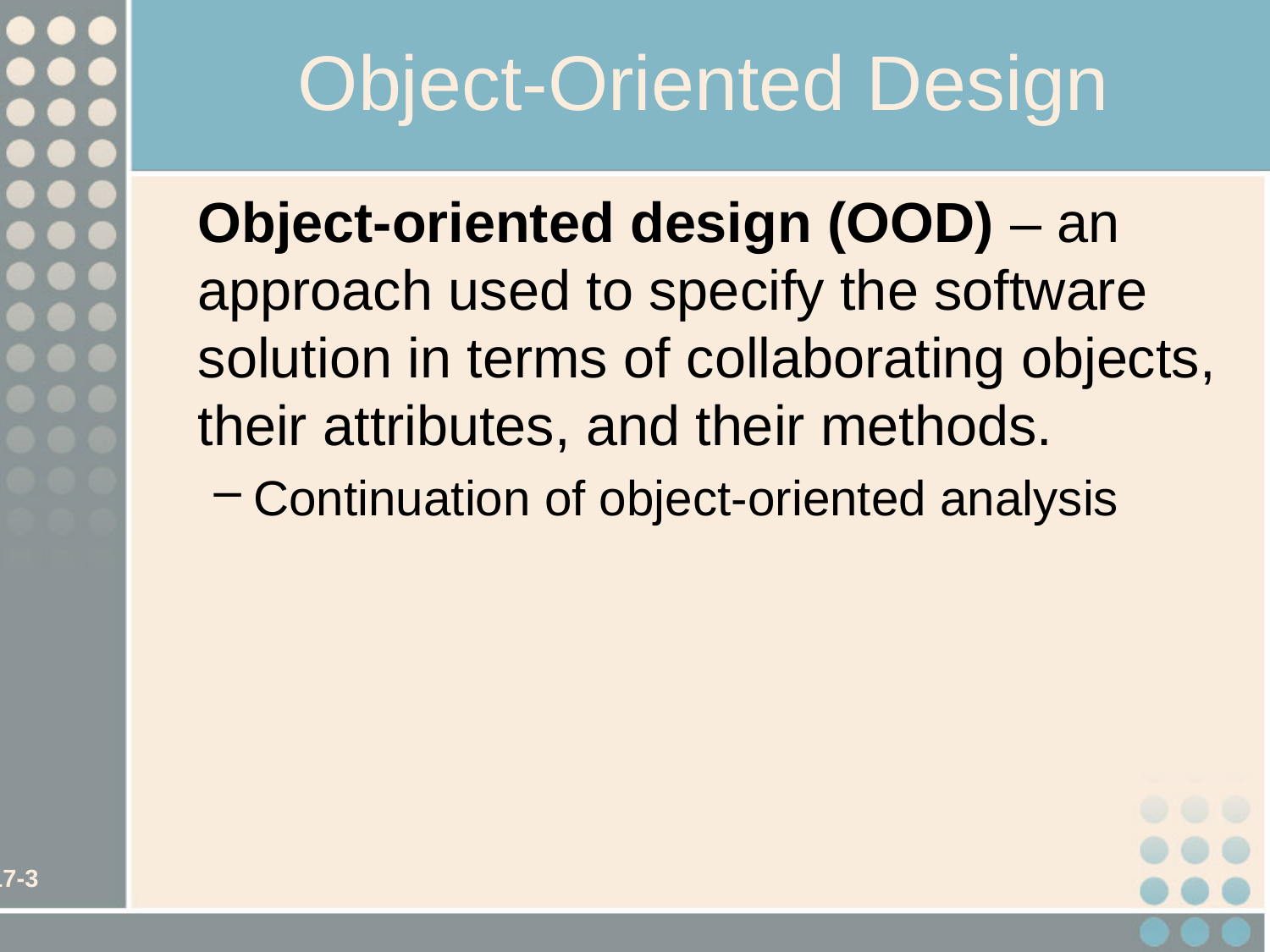

# Object-Oriented Design
	Object-oriented design (OOD) – an approach used to specify the software solution in terms of collaborating objects, their attributes, and their methods.
Continuation of object-oriented analysis